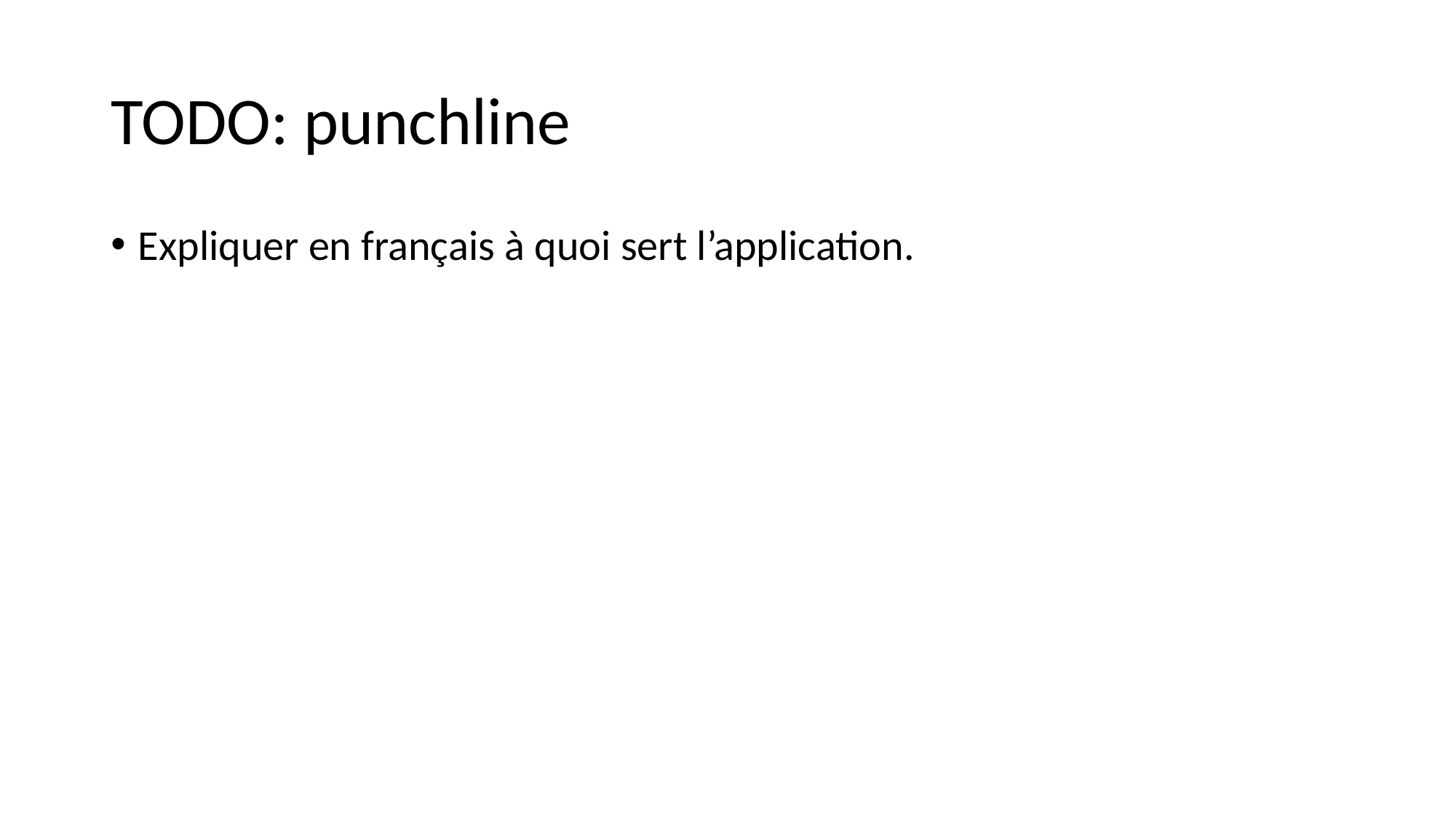

# TODO: punchline
Expliquer en français à quoi sert l’application.